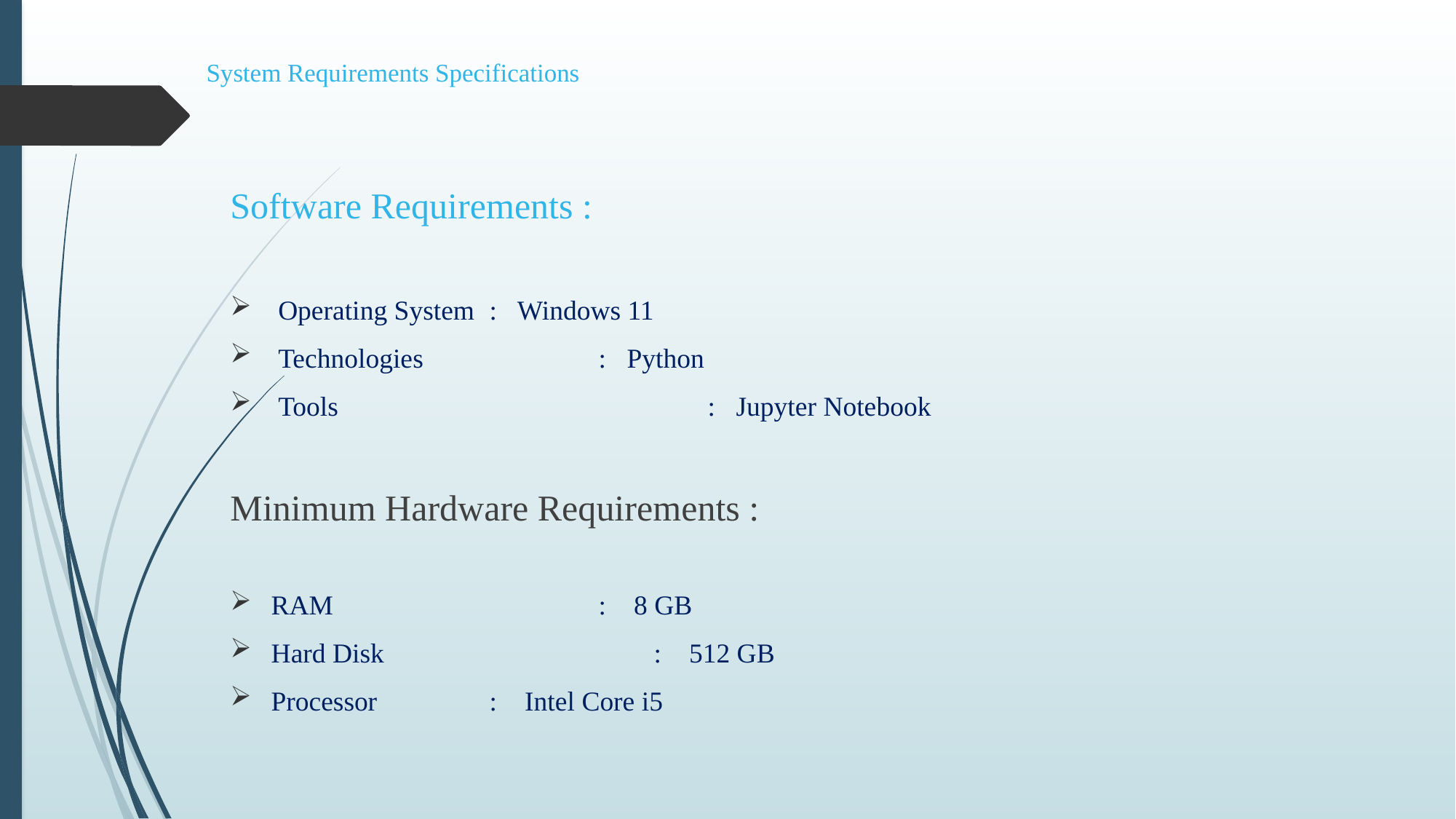

# System Requirements Specifications

Software Requirements :

 Operating System	:   Windows 11
 Technologies		:   Python
 Tools				:   Jupyter Notebook

Minimum Hardware Requirements :

RAM 			:    8 GB
Hard Disk 		        :    512 GB
Processor	         	:    Intel Core i5